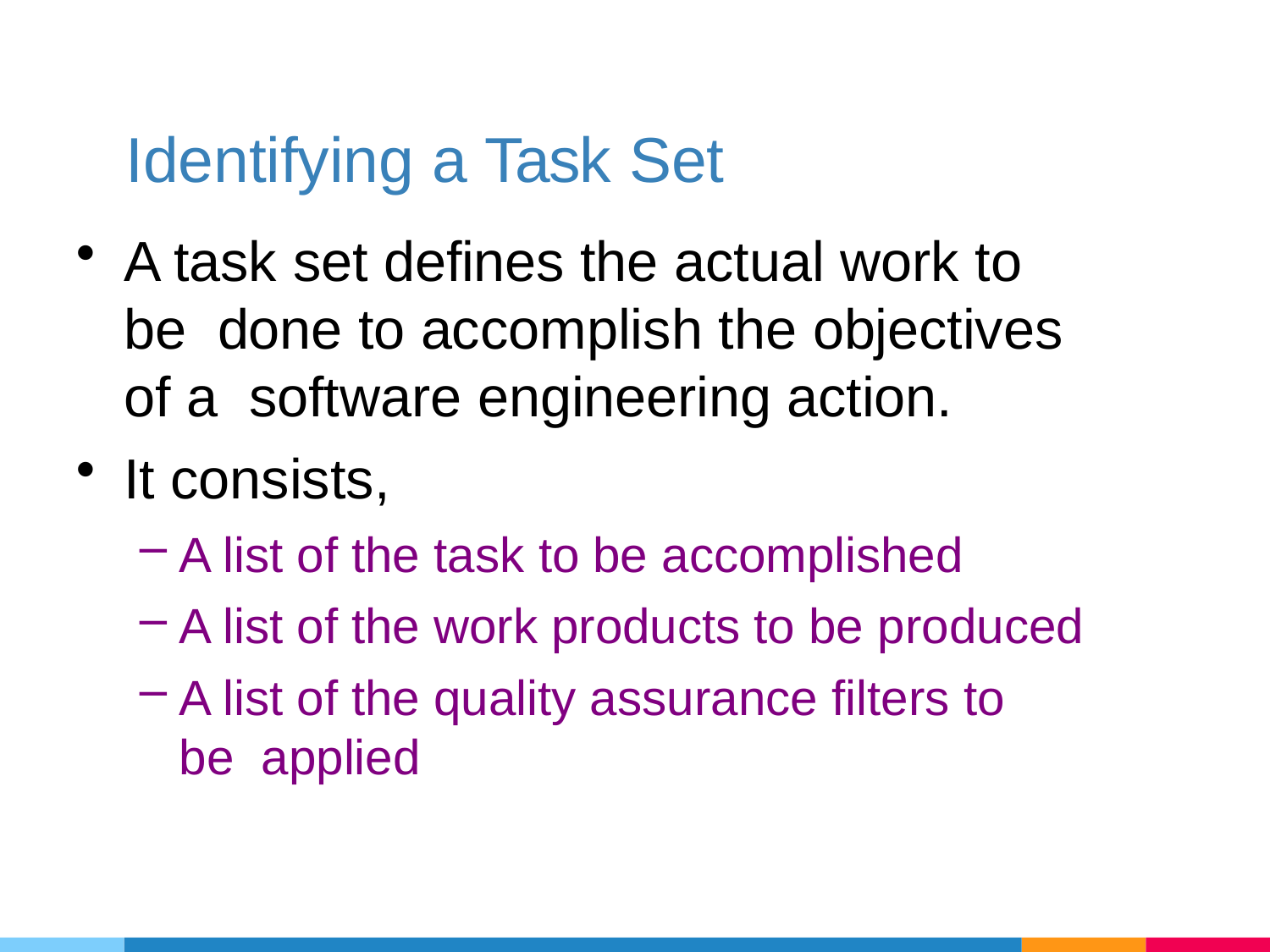

# Identifying a Task Set
A task set defines the actual work to be  done to accomplish the objectives of a  software engineering action.
It consists,
A list of the task to be accomplished
A list of the work products to be produced
A list of the quality assurance filters to be  applied